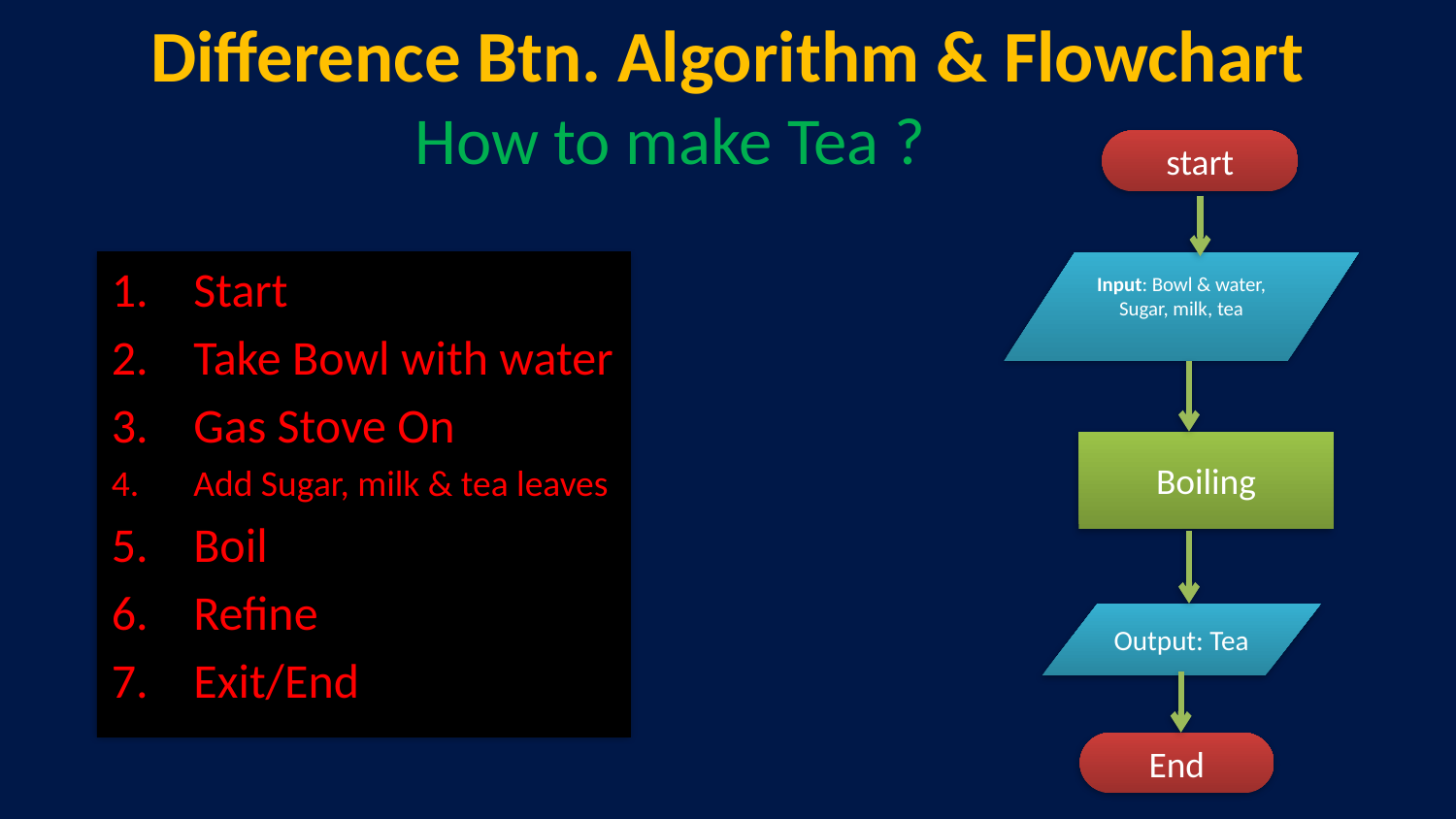

# Difference Btn. Algorithm & Flowchart
How to make Tea ?
start
Start
Take Bowl with water
Gas Stove On
Add Sugar, milk & tea leaves
Boil
Refine
Exit/End
Input: Bowl & water, Sugar, milk, tea

Boiling
Output: Tea
End